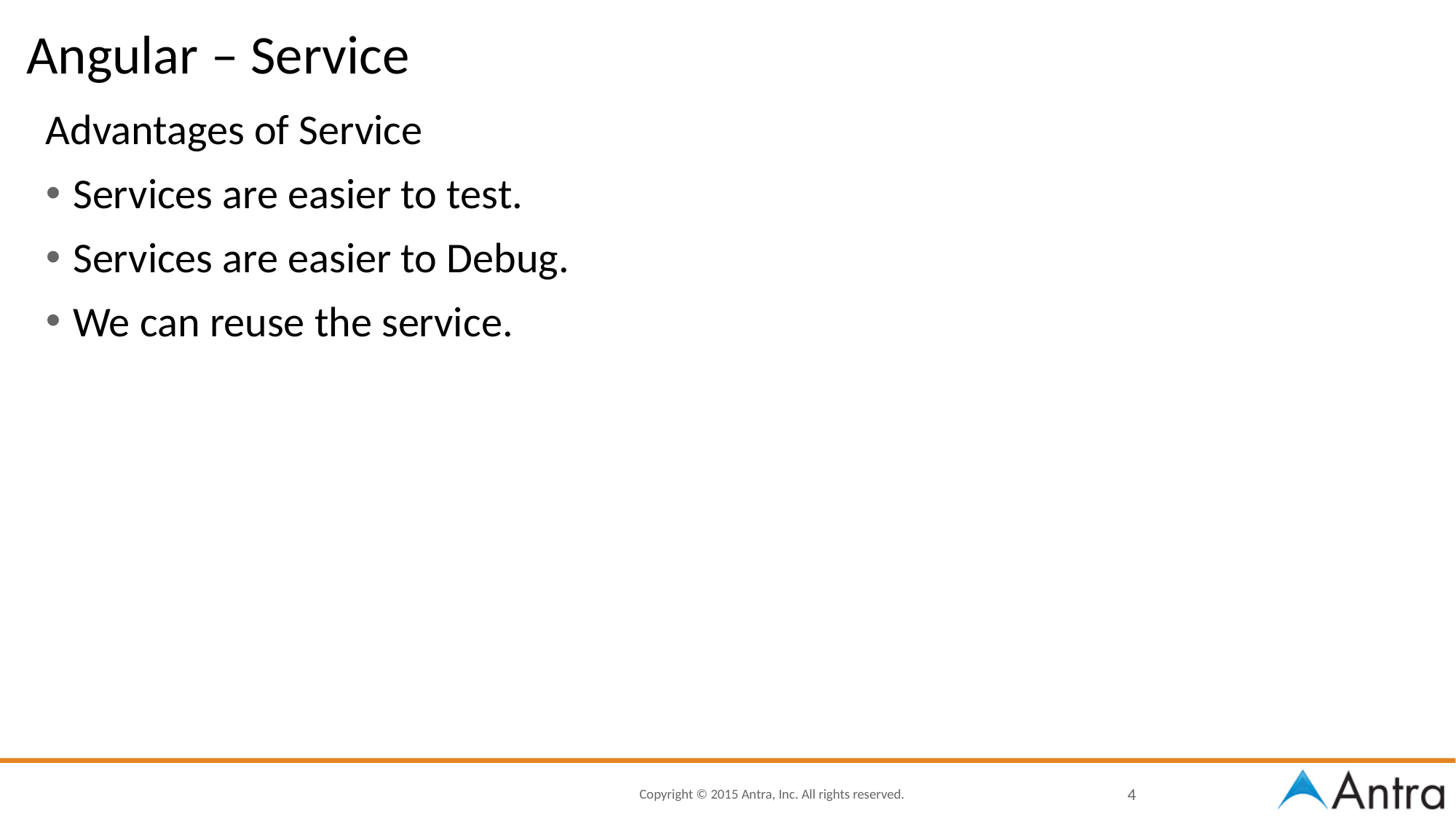

# Angular – Service
Advantages of Service
Services are easier to test.
Services are easier to Debug.
We can reuse the service.

4